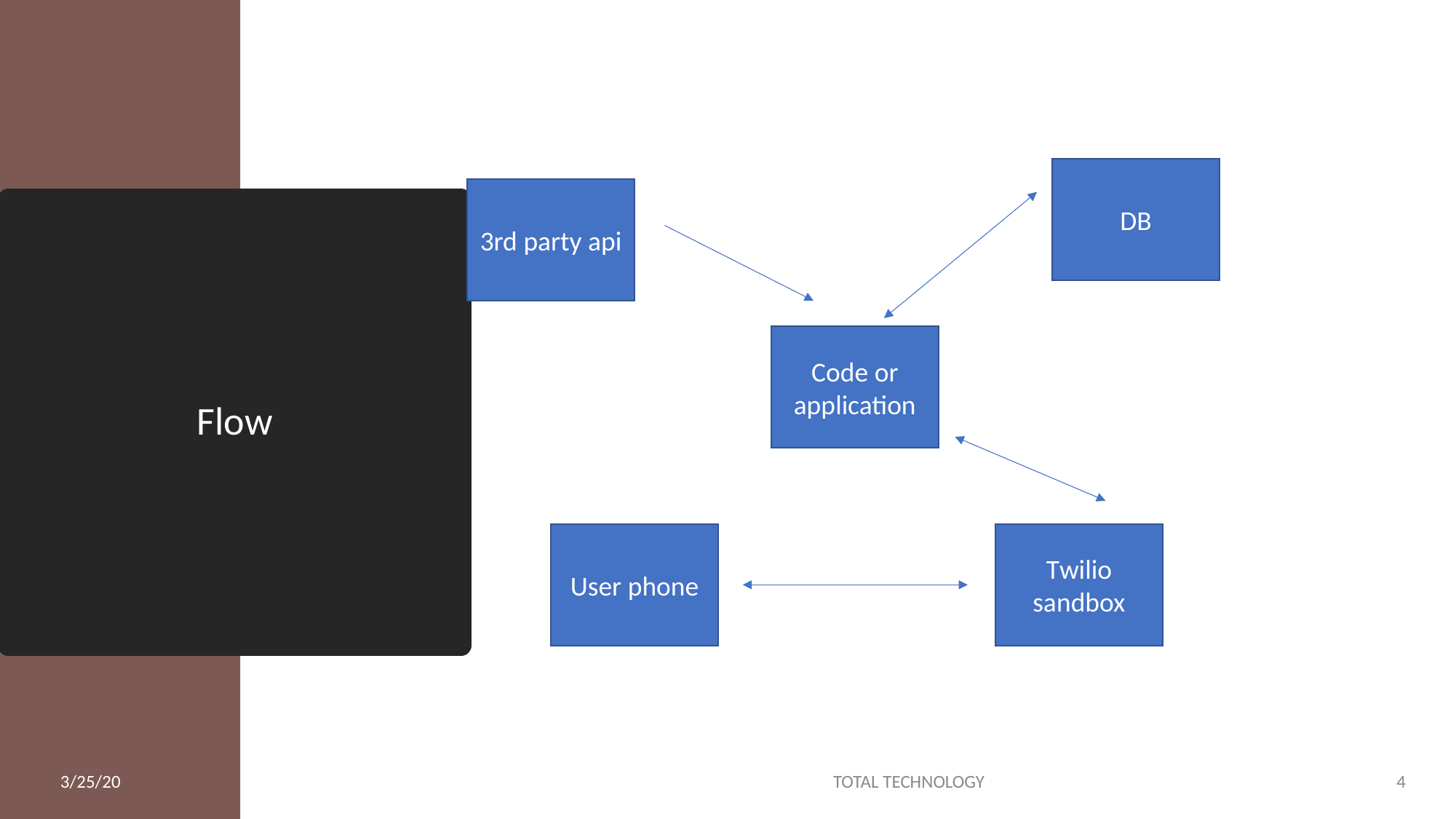

DB
3rd party api
# Flow
Code or application
Twilio sandbox
User phone
3/25/20
TOTAL TECHNOLOGY
4